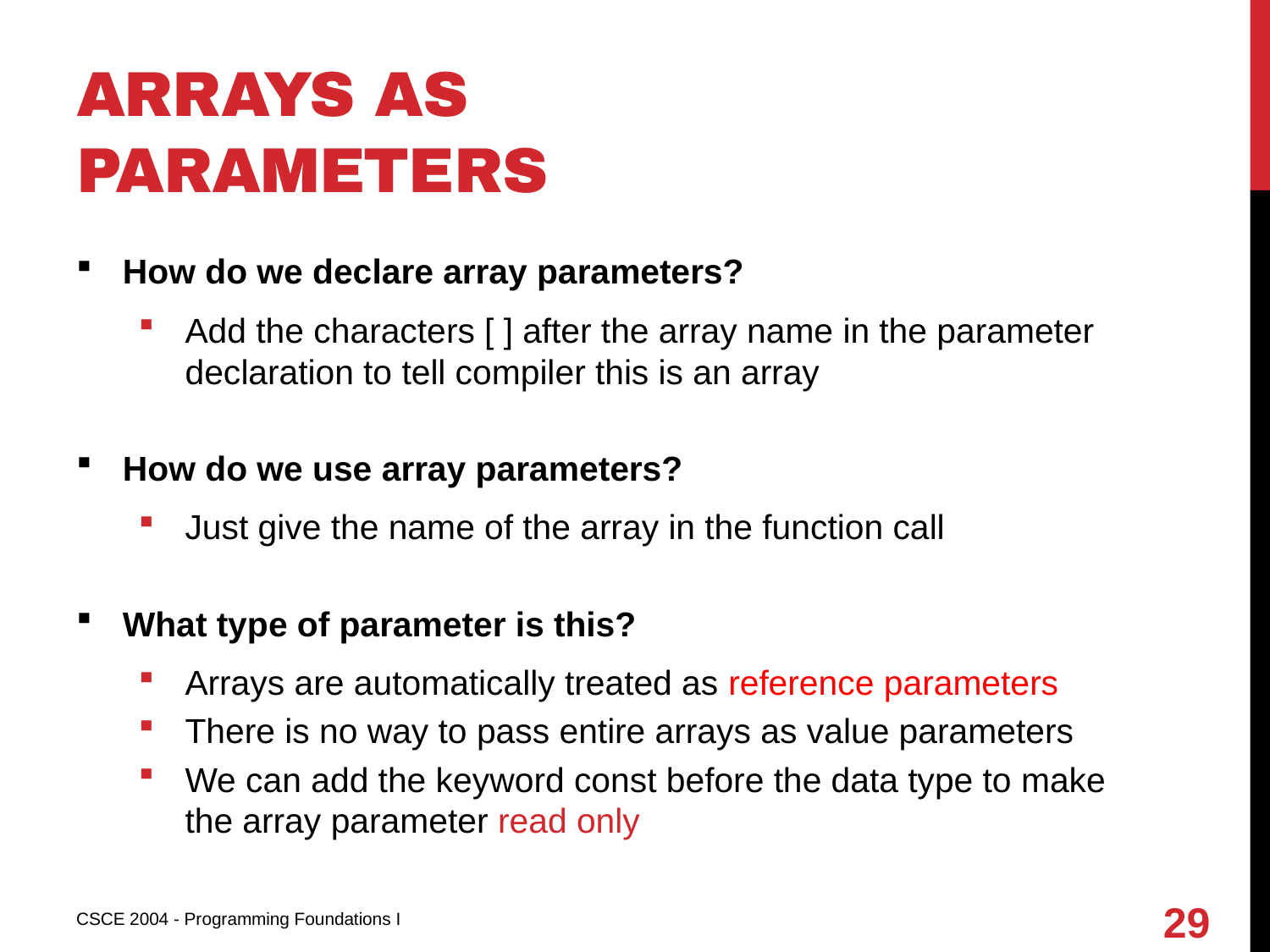

# Arrays as parameters
How do we declare array parameters?
Add the characters [ ] after the array name in the parameter declaration to tell compiler this is an array

How do we use array parameters?
Just give the name of the array in the function call

What type of parameter is this?
Arrays are automatically treated as reference parameters
There is no way to pass entire arrays as value parameters
We can add the keyword const before the data type to make the array parameter read only
29
CSCE 2004 - Programming Foundations I